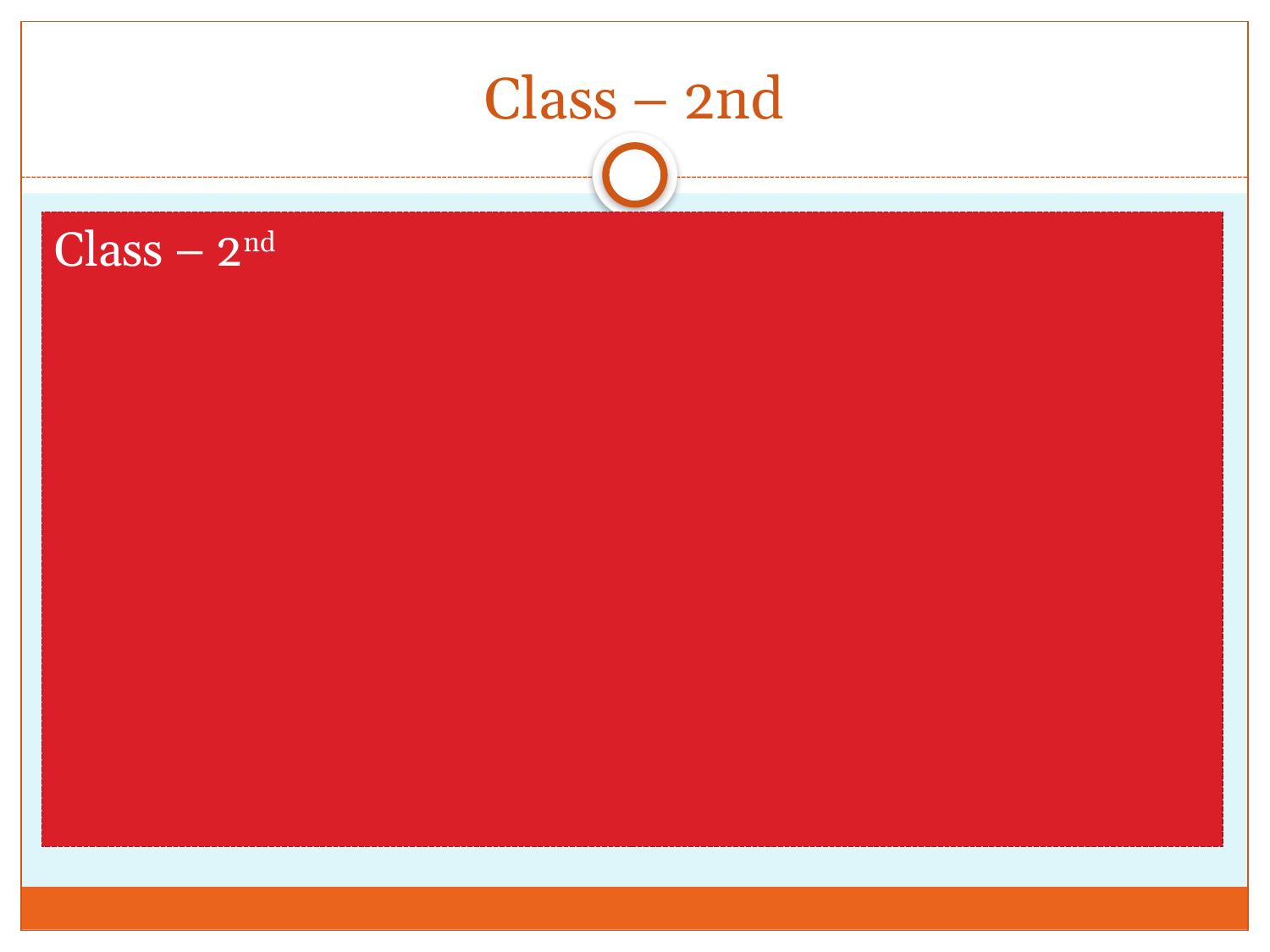

# Class – 2nd
Class – 2nd